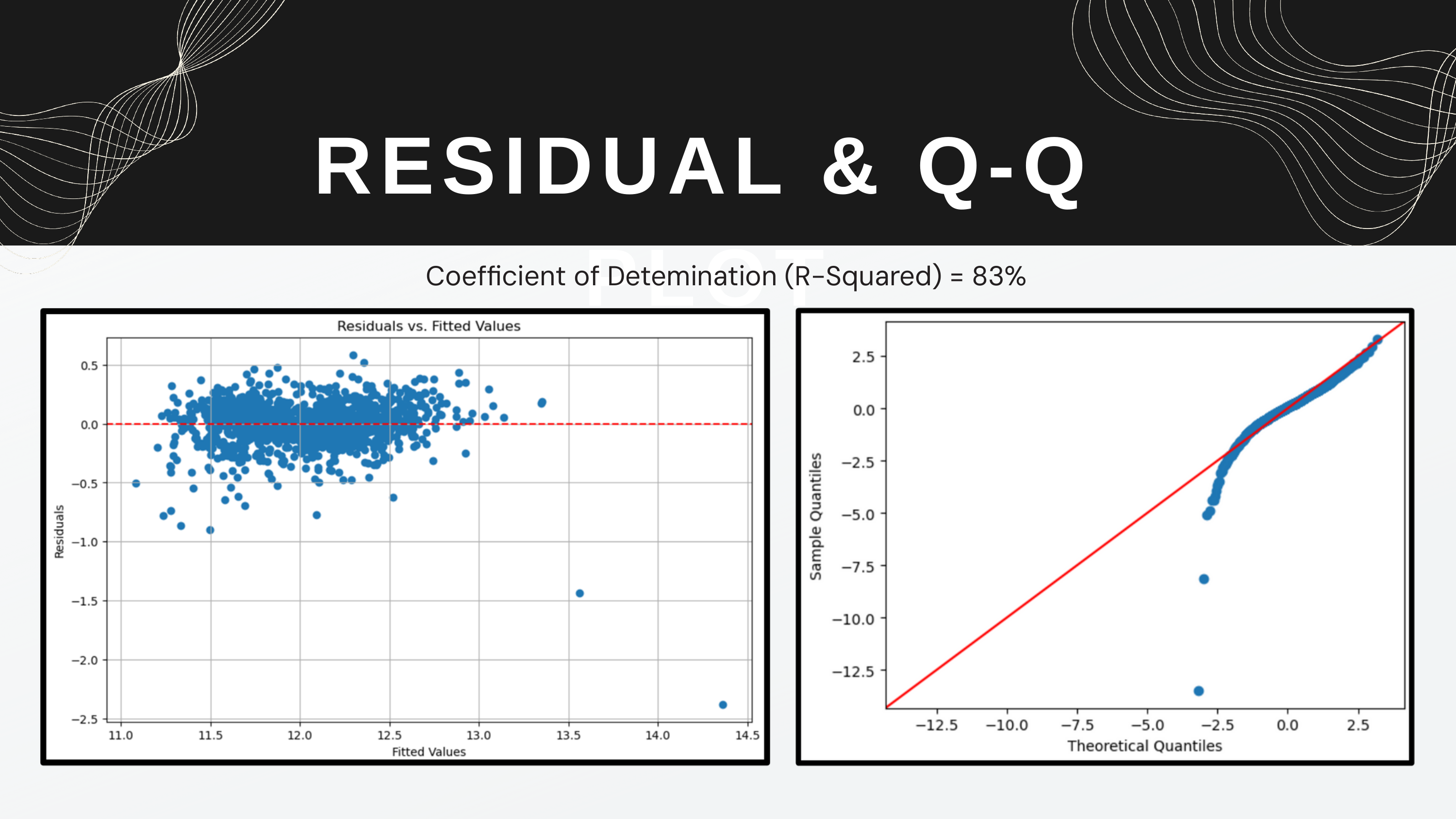

RESIDUAL & Q-Q PLOT
Coefficient of Detemination (R-Squared) = 83%